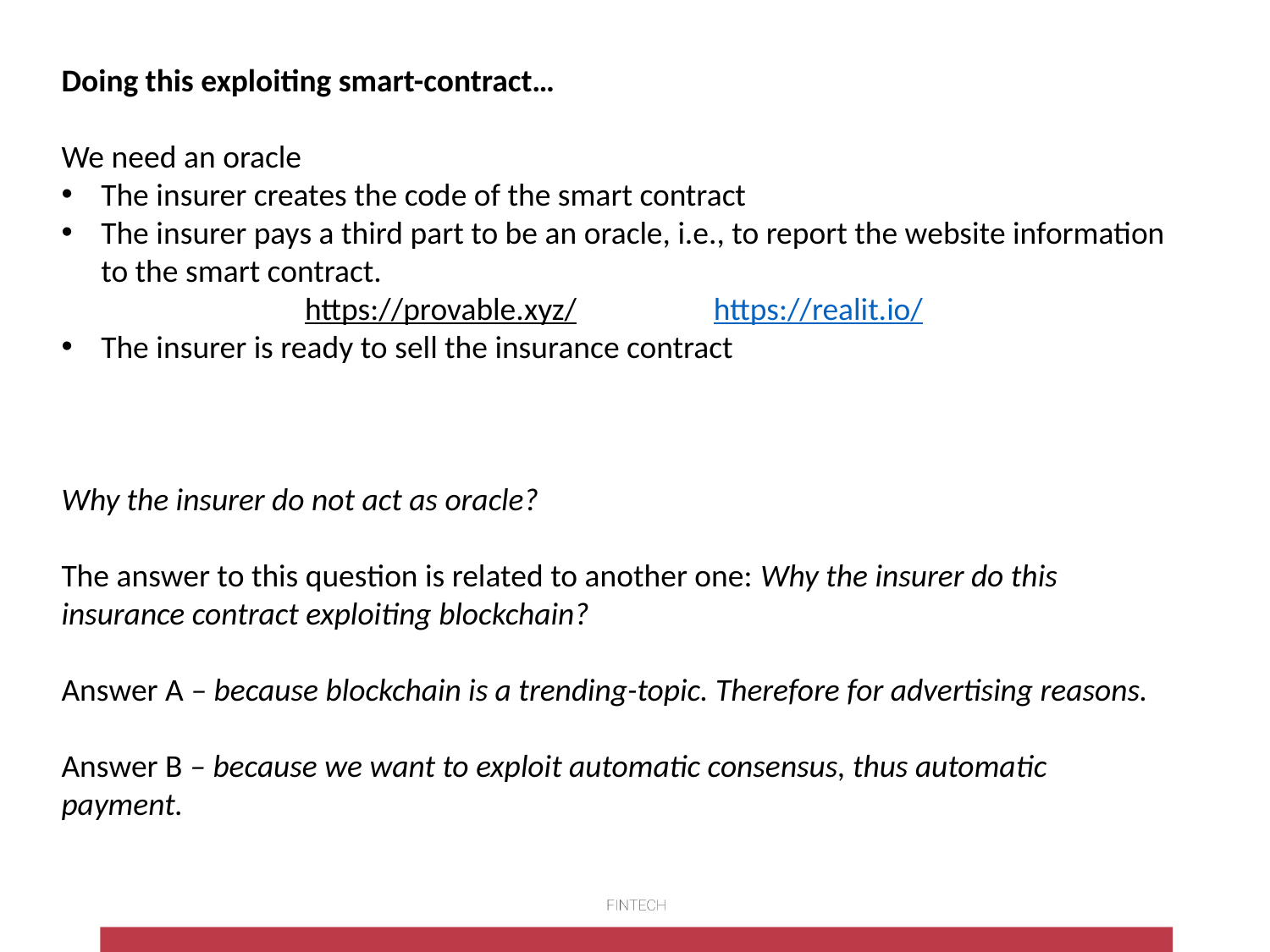

Doing this exploiting smart-contract…

We need an oracle
The insurer creates the code of the smart contract
The insurer pays a third part to be an oracle, i.e., to report the website information to the smart contract.
https://provable.xyz/                   https://realit.io/
The insurer is ready to sell the insurance contract

Why the insurer do not act as oracle?

The answer to this question is related to another one: Why the insurer do this insurance contract exploiting blockchain?

Answer A – because blockchain is a trending-topic. Therefore for advertising reasons.

Answer B – because we want to exploit automatic consensus, thus automatic payment.